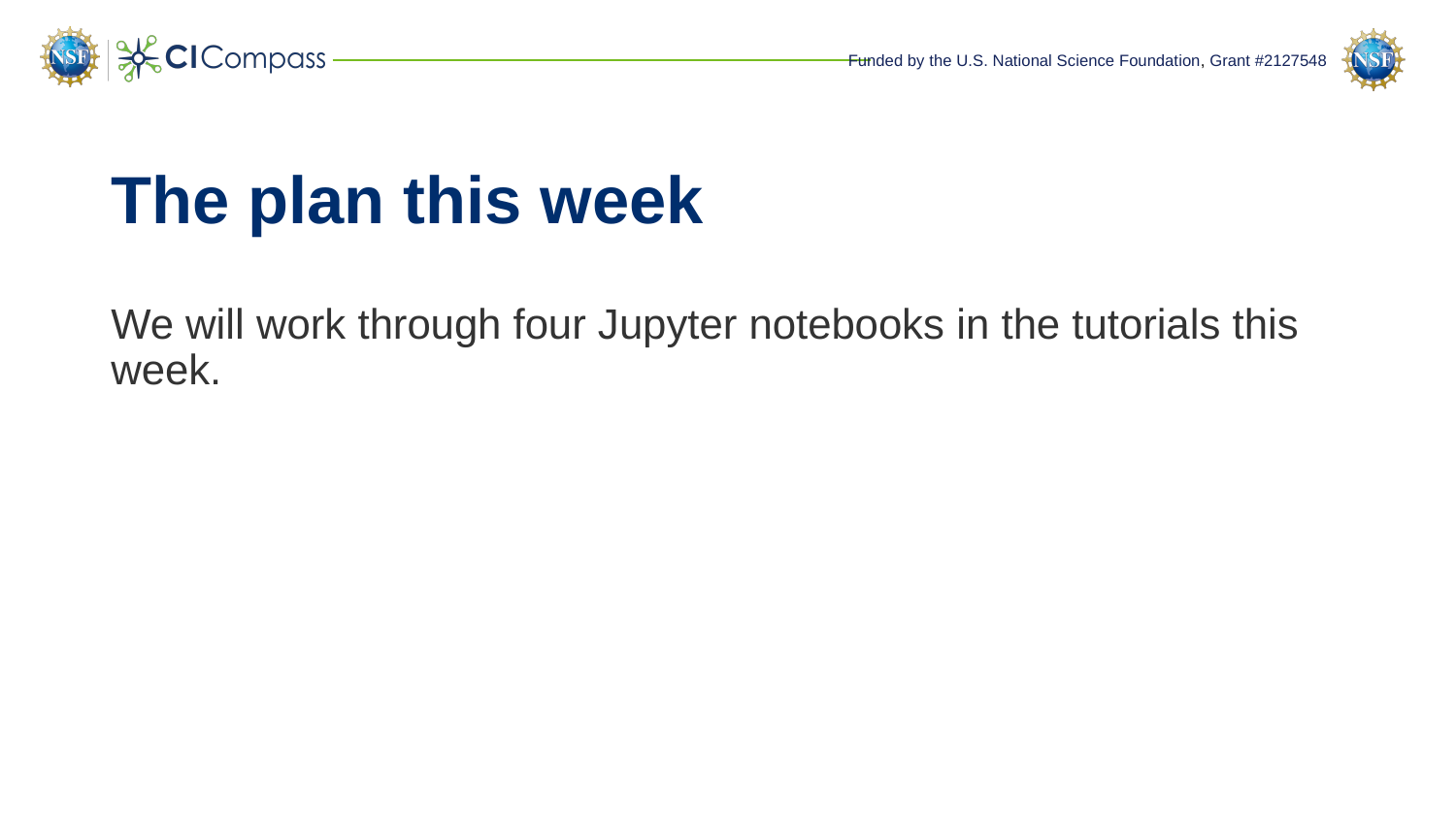

# The plan this week
We will work through four Jupyter notebooks in the tutorials this week.